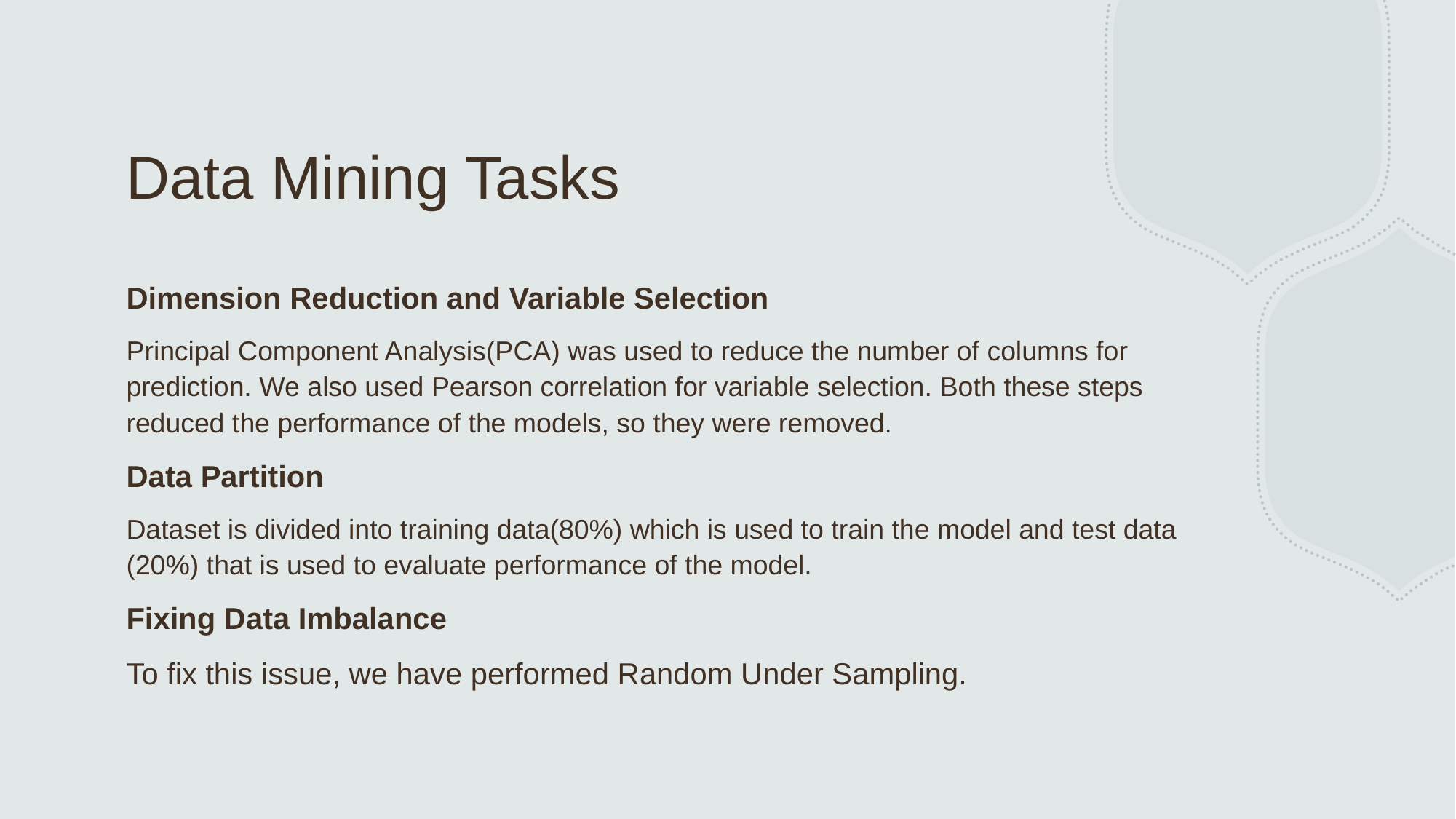

# Data Mining Tasks
Dimension Reduction and Variable Selection
Principal Component Analysis(PCA) was used to reduce the number of columns for prediction. We also used Pearson correlation for variable selection. Both these steps reduced the performance of the models, so they were removed.
Data Partition
Dataset is divided into training data(80%) which is used to train the model and test data (20%) that is used to evaluate performance of the model.
Fixing Data Imbalance
To fix this issue, we have performed Random Under Sampling.